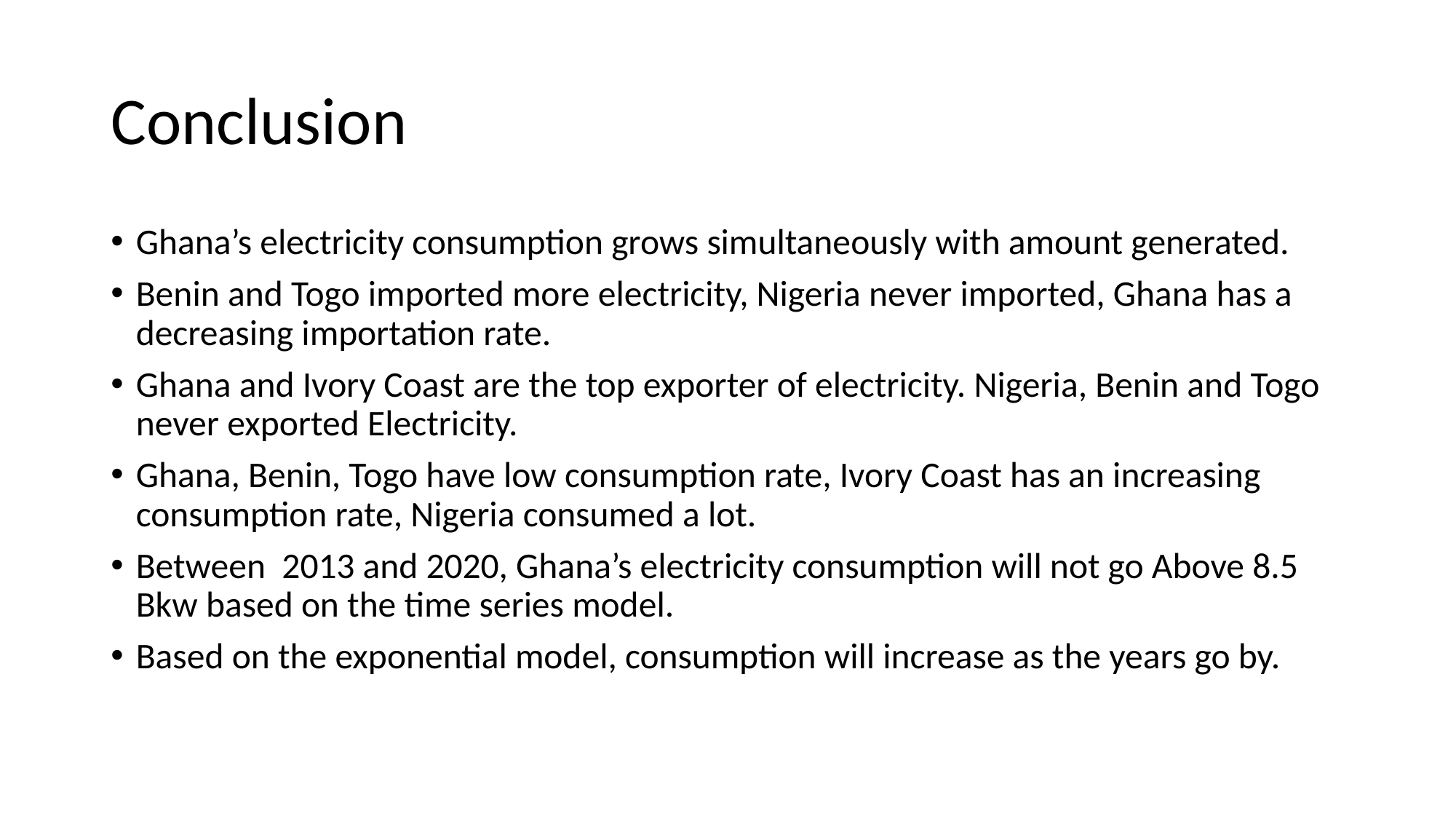

# Conclusion
Ghana’s electricity consumption grows simultaneously with amount generated.
Benin and Togo imported more electricity, Nigeria never imported, Ghana has a decreasing importation rate.
Ghana and Ivory Coast are the top exporter of electricity. Nigeria, Benin and Togo never exported Electricity.
Ghana, Benin, Togo have low consumption rate, Ivory Coast has an increasing consumption rate, Nigeria consumed a lot.
Between  2013 and 2020, Ghana’s electricity consumption will not go Above 8.5 Bkw based on the time series model.
Based on the exponential model, consumption will increase as the years go by.